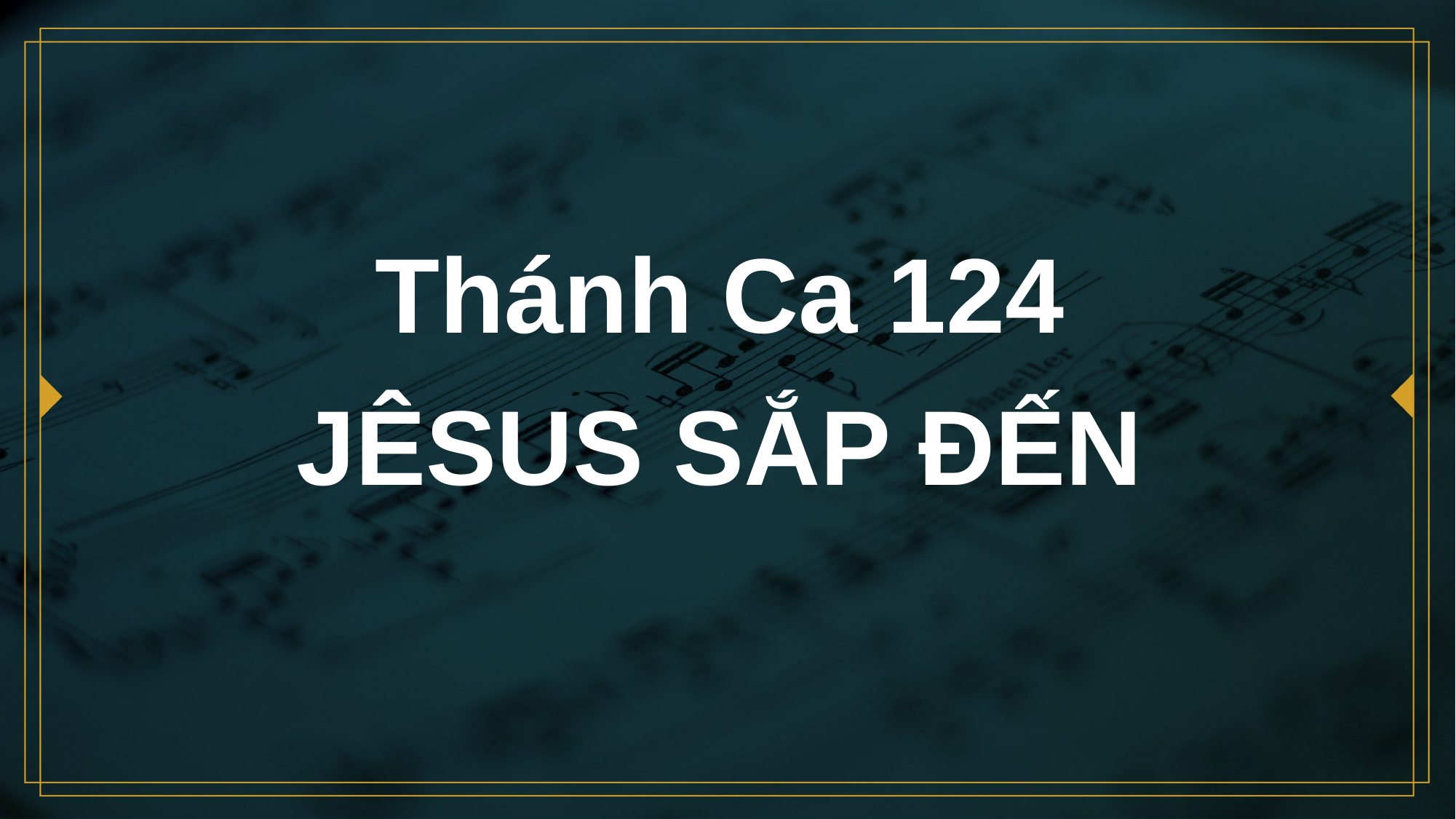

# Thánh Ca 124 JÊSUS SẮP ĐẾN